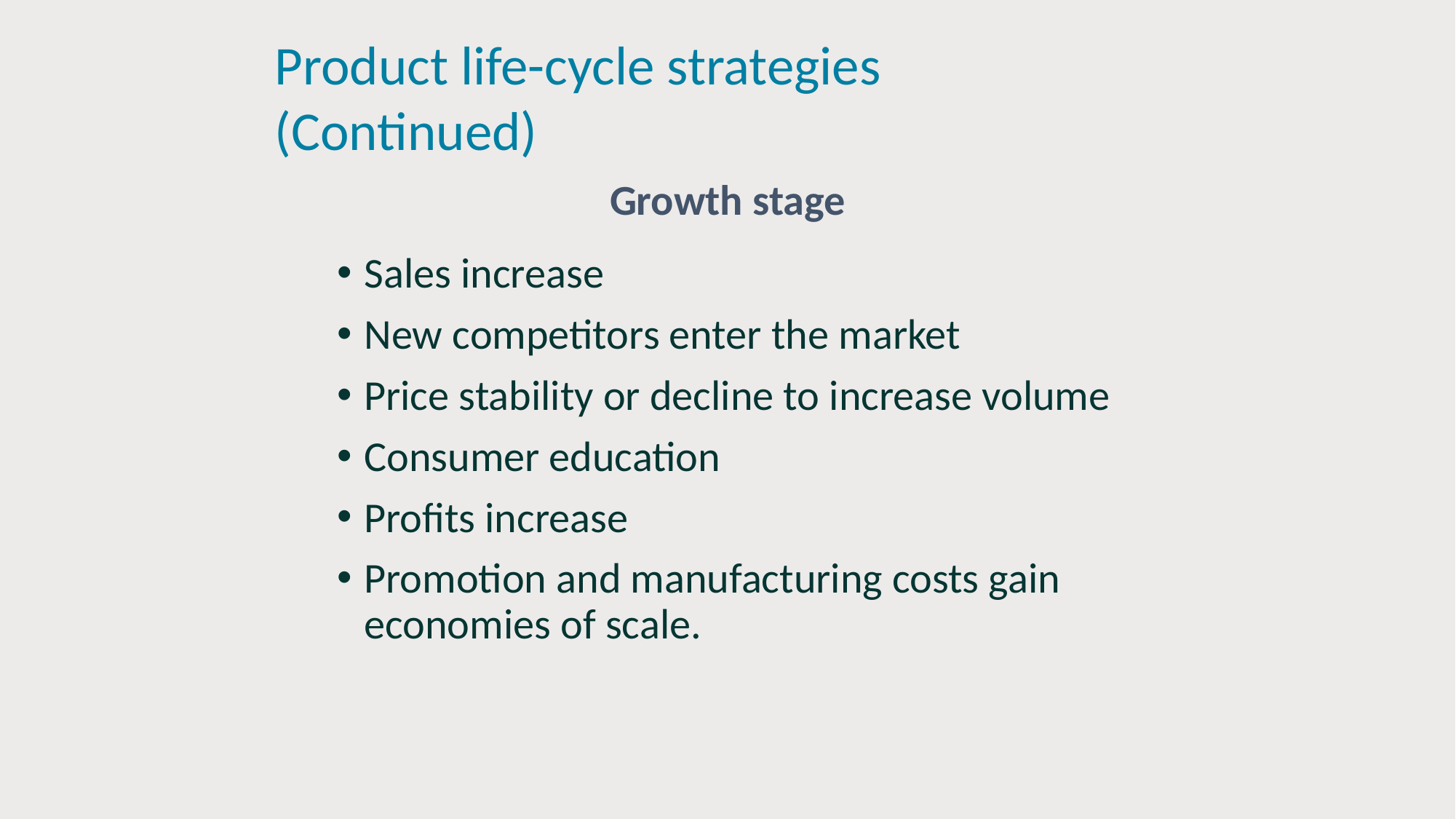

# Product life-cycle strategies (Continued)
Growth stage
Sales increase
New competitors enter the market
Price stability or decline to increase volume
Consumer education
Profits increase
Promotion and manufacturing costs gain economies of scale.